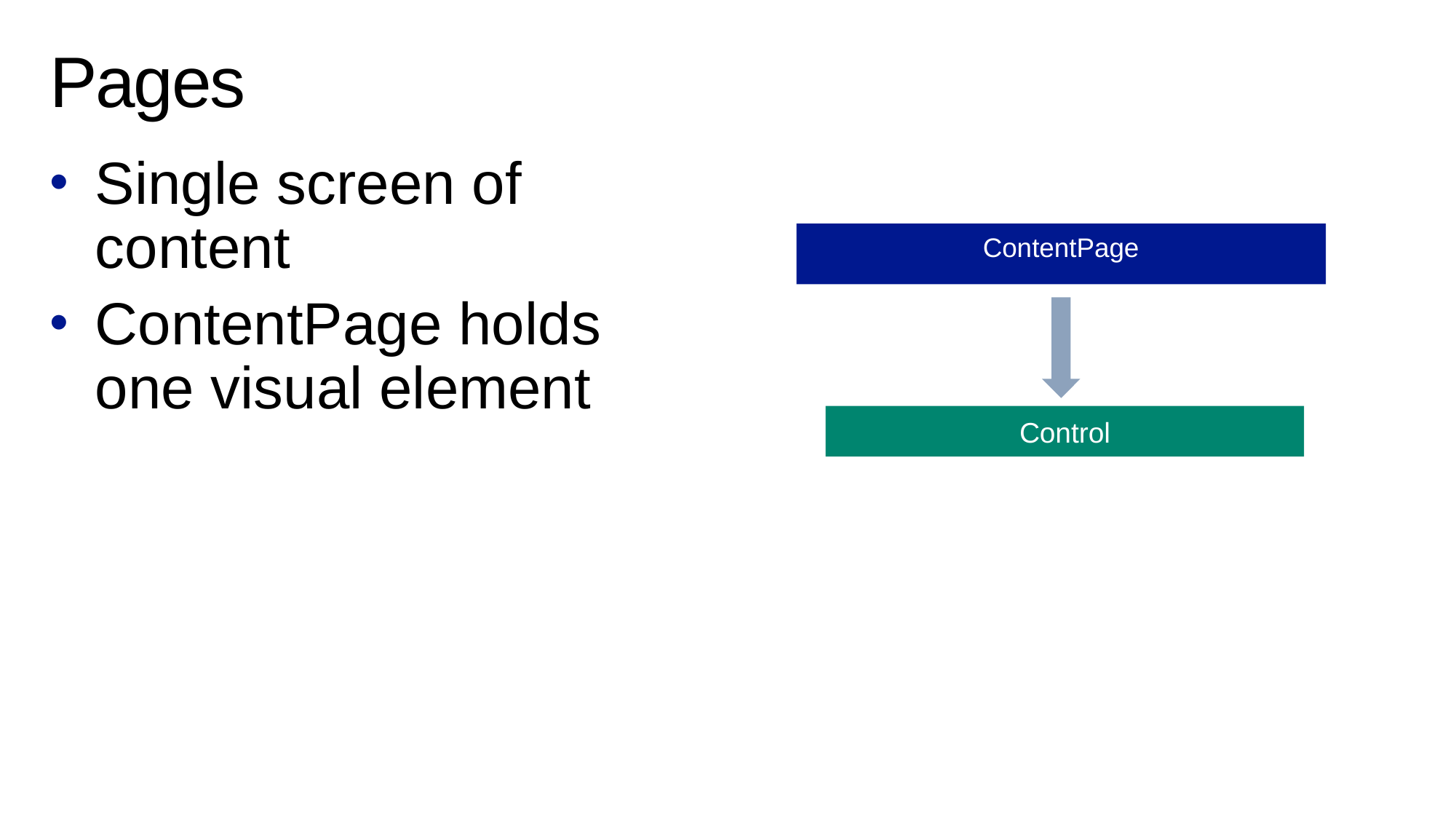

# Pages
Single screen of content
ContentPage holds one visual element
ContentPage
Content property

Control